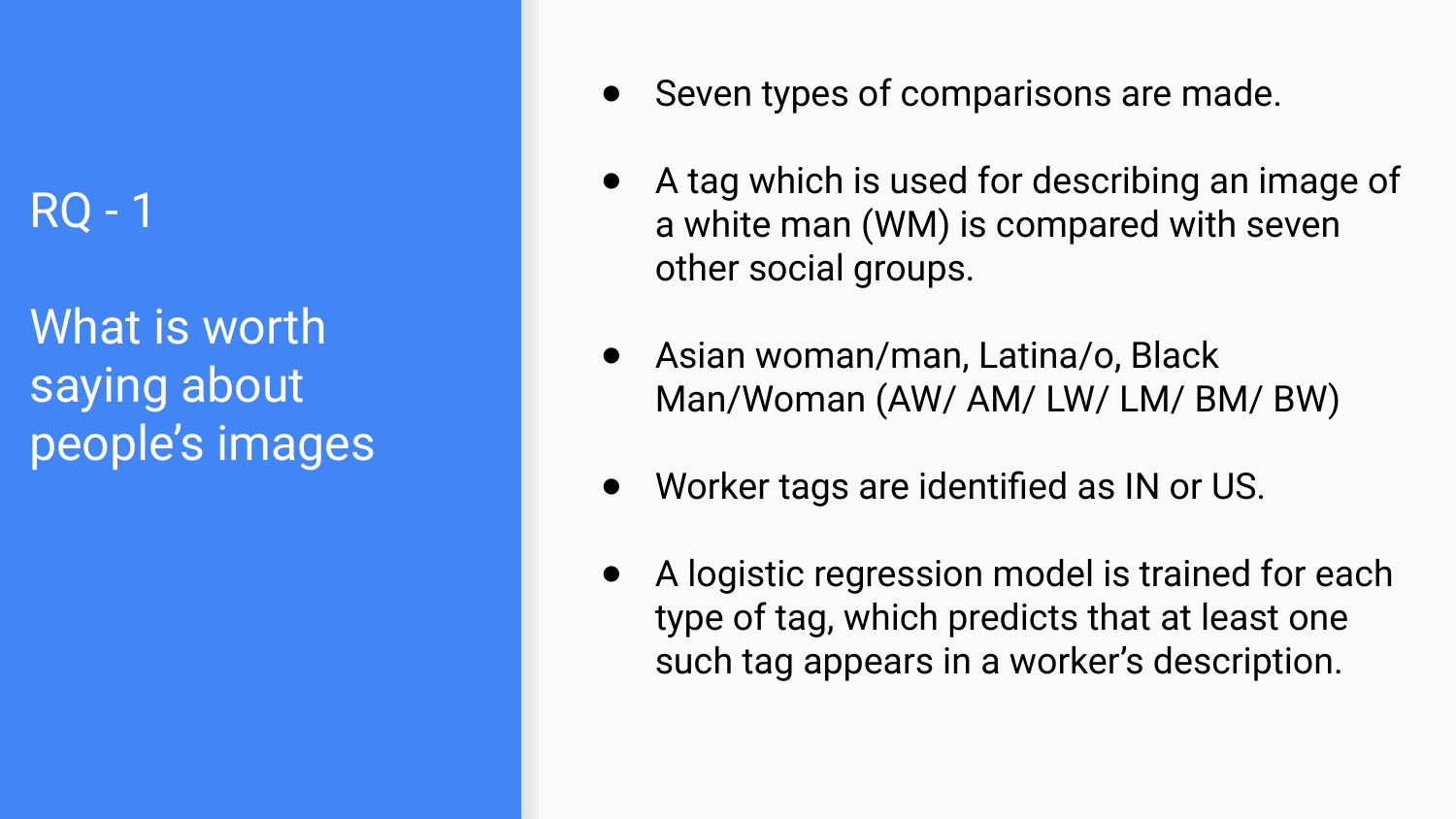

Seven types of comparisons are made.

A tag which is used for describing an image of a white man (WM) is compared with seven other social groups.

Asian woman/man, Latina/o, Black Man/Woman (AW/ AM/ LW/ LM/ BM/ BW)

Worker tags are identified as IN or US.

A logistic regression model is trained for each type of tag, which predicts that at least one such tag appears in a worker’s description.
# RQ - 1

What is worth saying about people’s images